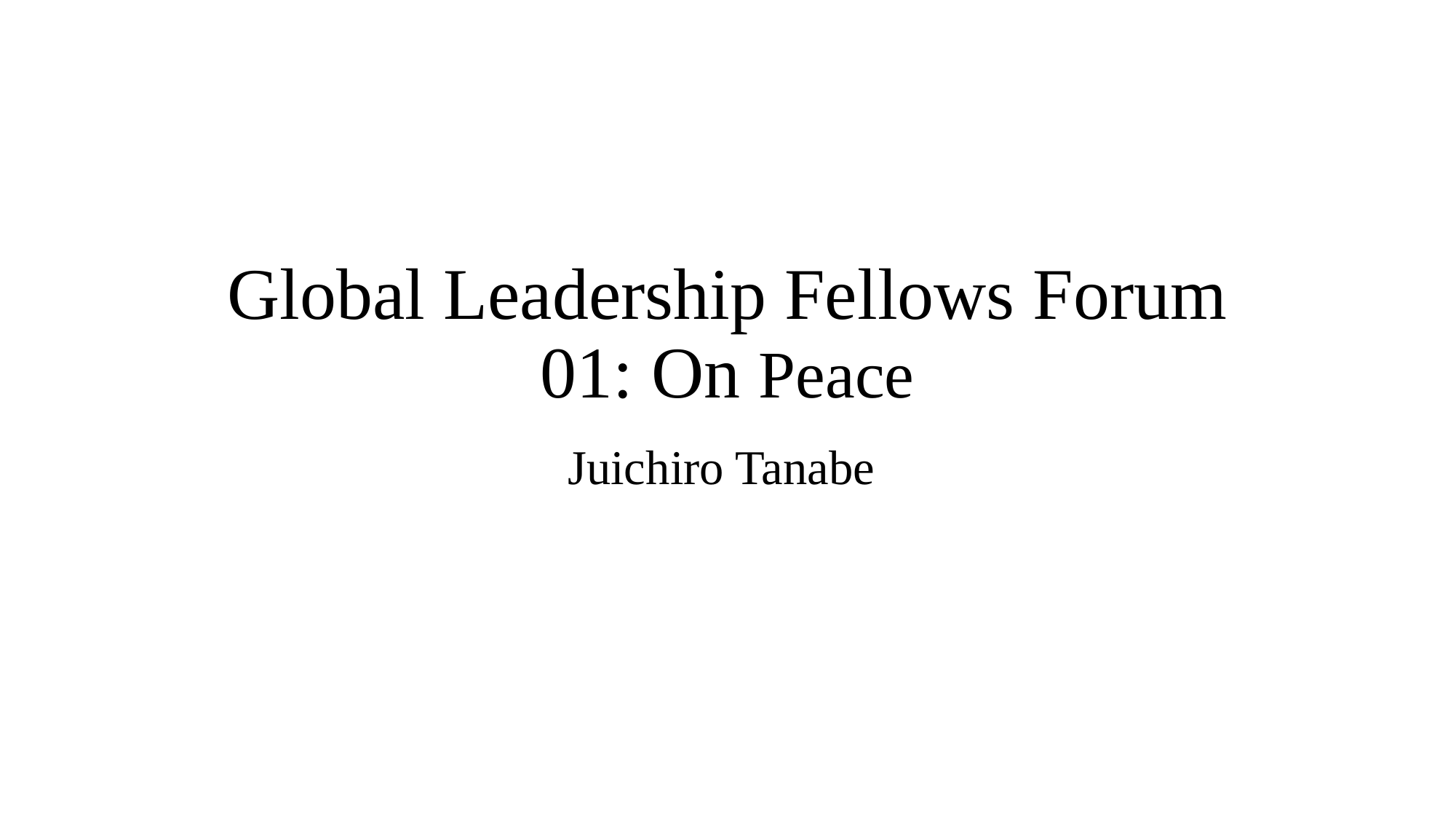

# Global Leadership Fellows Forum 01: On Peace
Juichiro Tanabe